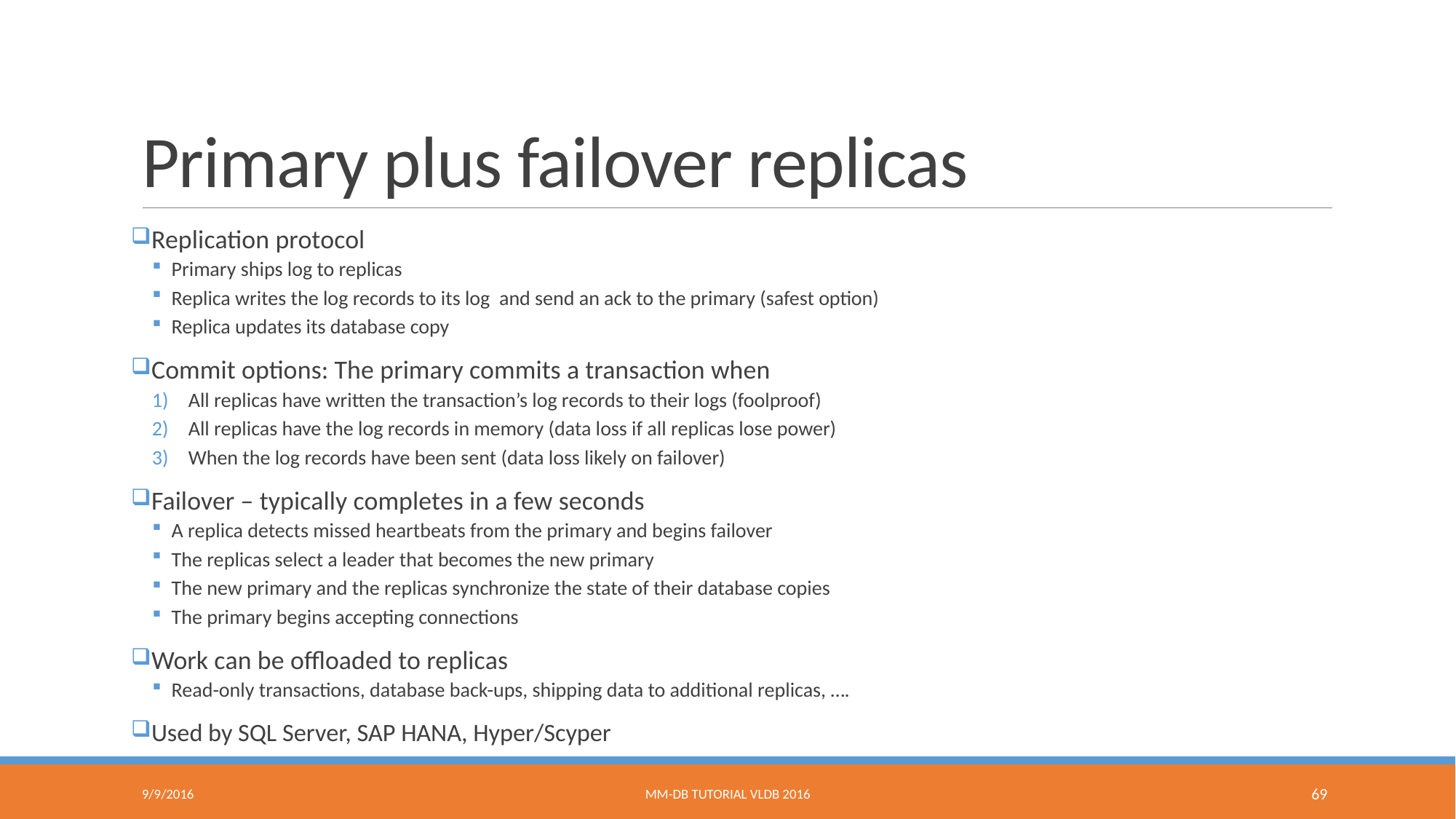

# Primary plus failover replicas
 Replication protocol
Primary ships log to replicas
Replica writes the log records to its log  and send an ack to the primary (safest option)
Replica updates its database copy
 Commit options: The primary commits a transaction when
All replicas have written the transaction’s log records to their logs (foolproof)
All replicas have the log records in memory (data loss if all replicas lose power)
When the log records have been sent (data loss likely on failover)
 Failover – typically completes in a few seconds
A replica detects missed heartbeats from the primary and begins failover
The replicas select a leader that becomes the new primary
The new primary and the replicas synchronize the state of their database copies
The primary begins accepting connections
 Work can be offloaded to replicas
Read-only transactions, database back-ups, shipping data to additional replicas, ….
 Used by SQL Server, SAP HANA, Hyper/Scyper
9/9/2016
MM-DB Tutorial VLDB 2016
69